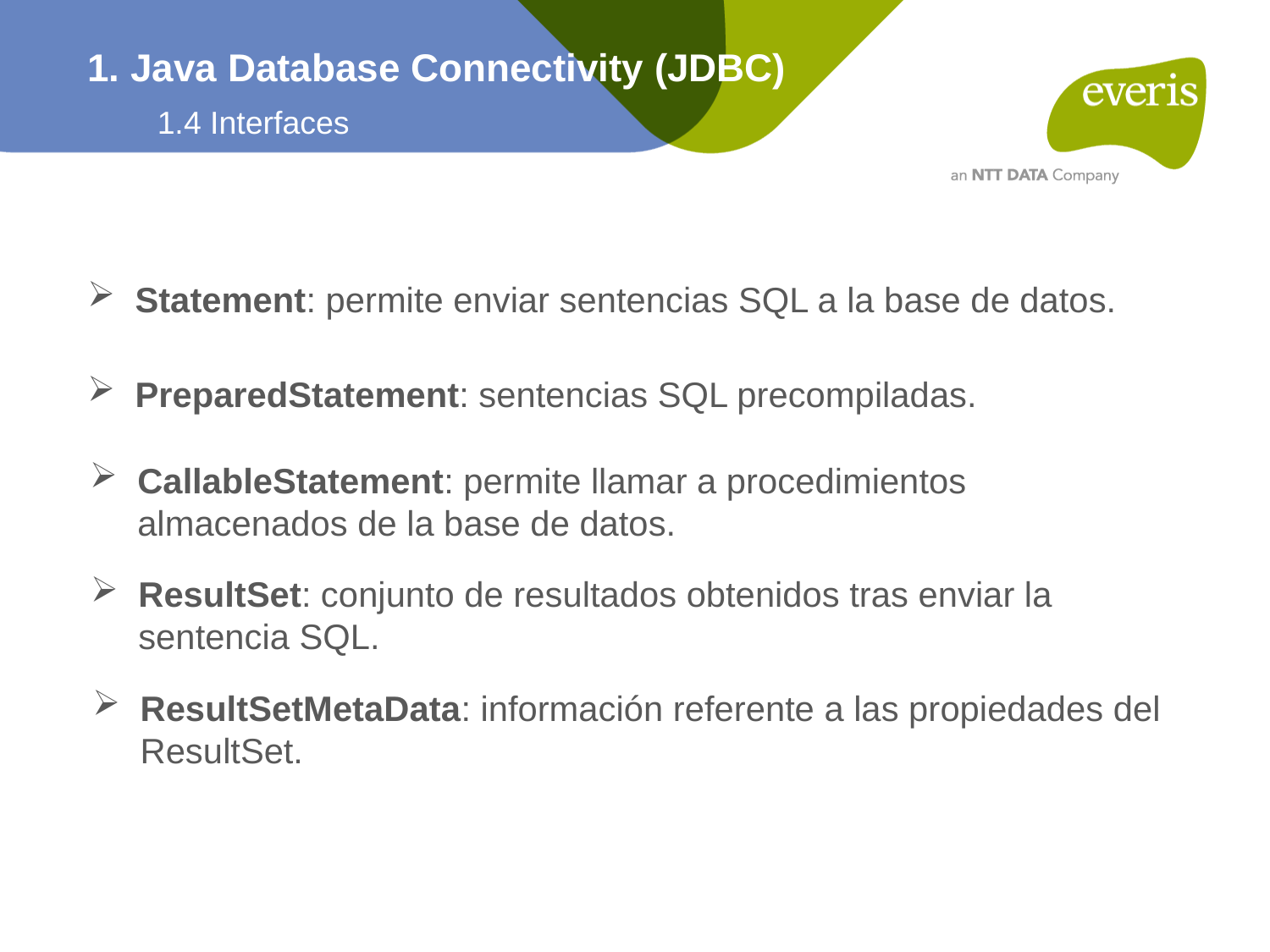

1. Java Database Connectivity (JDBC)

1.4 Interfaces
Statement: permite enviar sentencias SQL a la base de datos.
PreparedStatement: sentencias SQL precompiladas.
CallableStatement: permite llamar a procedimientos almacenados de la base de datos.
ResultSet: conjunto de resultados obtenidos tras enviar la sentencia SQL.
ResultSetMetaData: información referente a las propiedades del ResultSet.